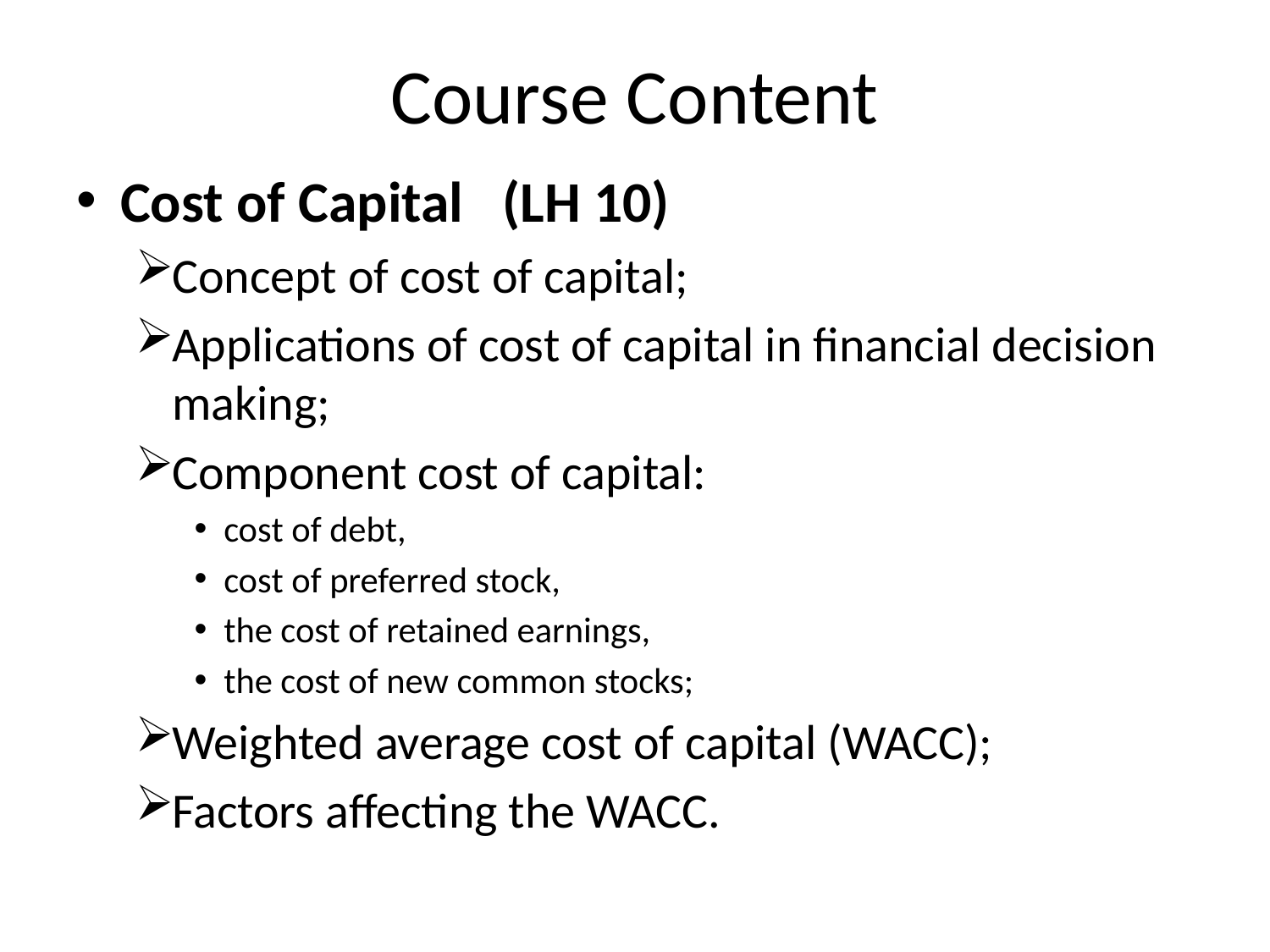

# Course Content
Cost of Capital   (LH 10)
Concept of cost of capital;
Applications of cost of capital in financial decision making;
Component cost of capital:
cost of debt,
cost of preferred stock,
the cost of retained earnings,
the cost of new common stocks;
Weighted average cost of capital (WACC);
Factors affecting the WACC.